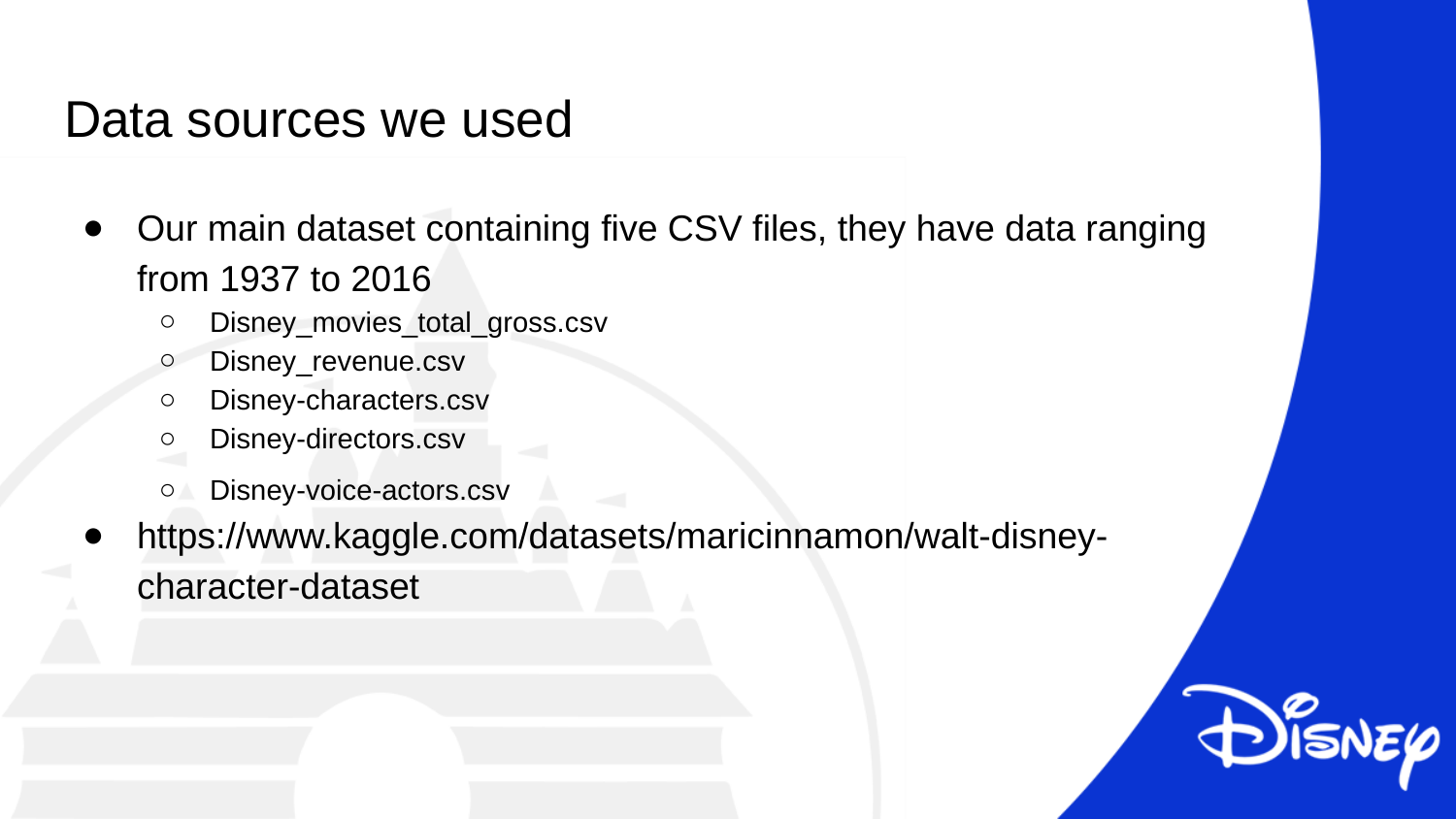

# Data sources we used
Our main dataset containing five CSV files, they have data ranging from 1937 to 2016
Disney_movies_total_gross.csv
Disney_revenue.csv
Disney-characters.csv
Disney-directors.csv
Disney-voice-actors.csv
https://www.kaggle.com/datasets/maricinnamon/walt-disney-character-dataset